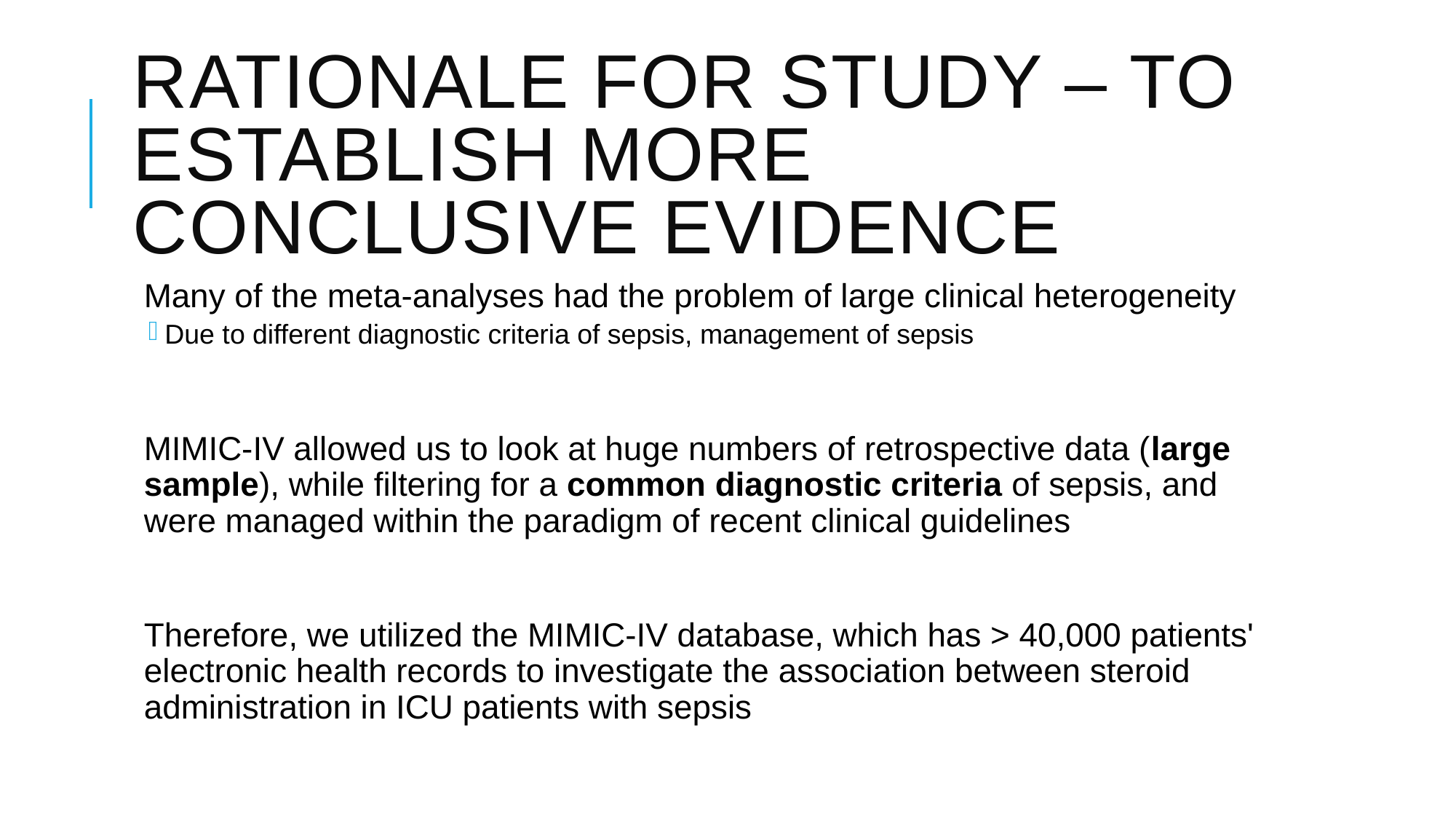

# Rationale for study – To establish more conclusive evidence
Many of the meta-analyses had the problem of large clinical heterogeneity
Due to different diagnostic criteria of sepsis, management of sepsis

MIMIC-IV allowed us to look at huge numbers of retrospective data (large sample), while filtering for a common diagnostic criteria of sepsis, and were managed within the paradigm of recent clinical guidelines

Therefore, we utilized the MIMIC-IV database, which has > 40,000 patients' electronic health records to investigate the association between steroid administration in ICU patients with sepsis